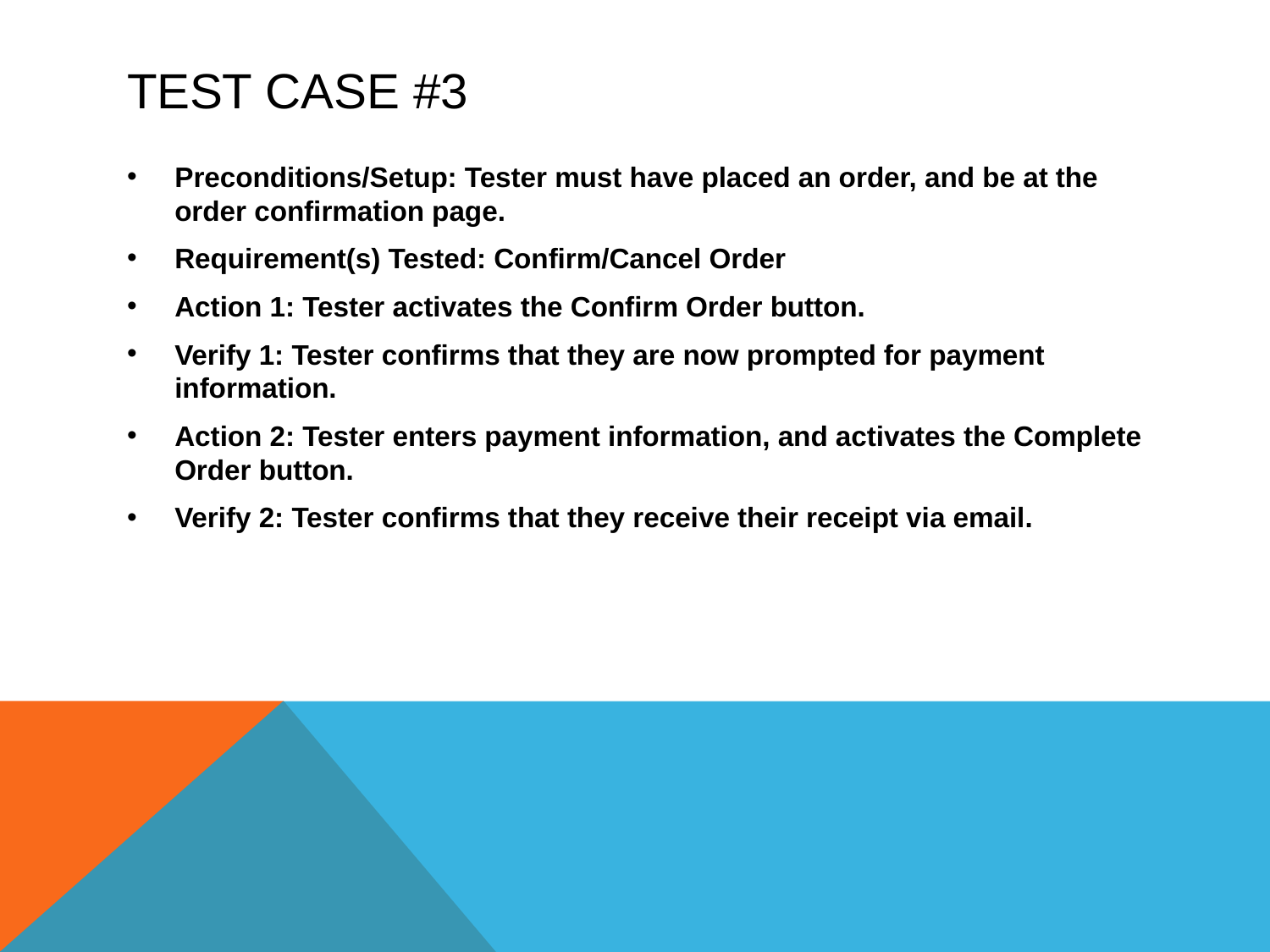

# Test Case #3
Preconditions/Setup: Tester must have placed an order, and be at the order confirmation page.
Requirement(s) Tested: Confirm/Cancel Order
Action 1: Tester activates the Confirm Order button.
Verify 1: Tester confirms that they are now prompted for payment information.
Action 2: Tester enters payment information, and activates the Complete Order button.
Verify 2: Tester confirms that they receive their receipt via email.